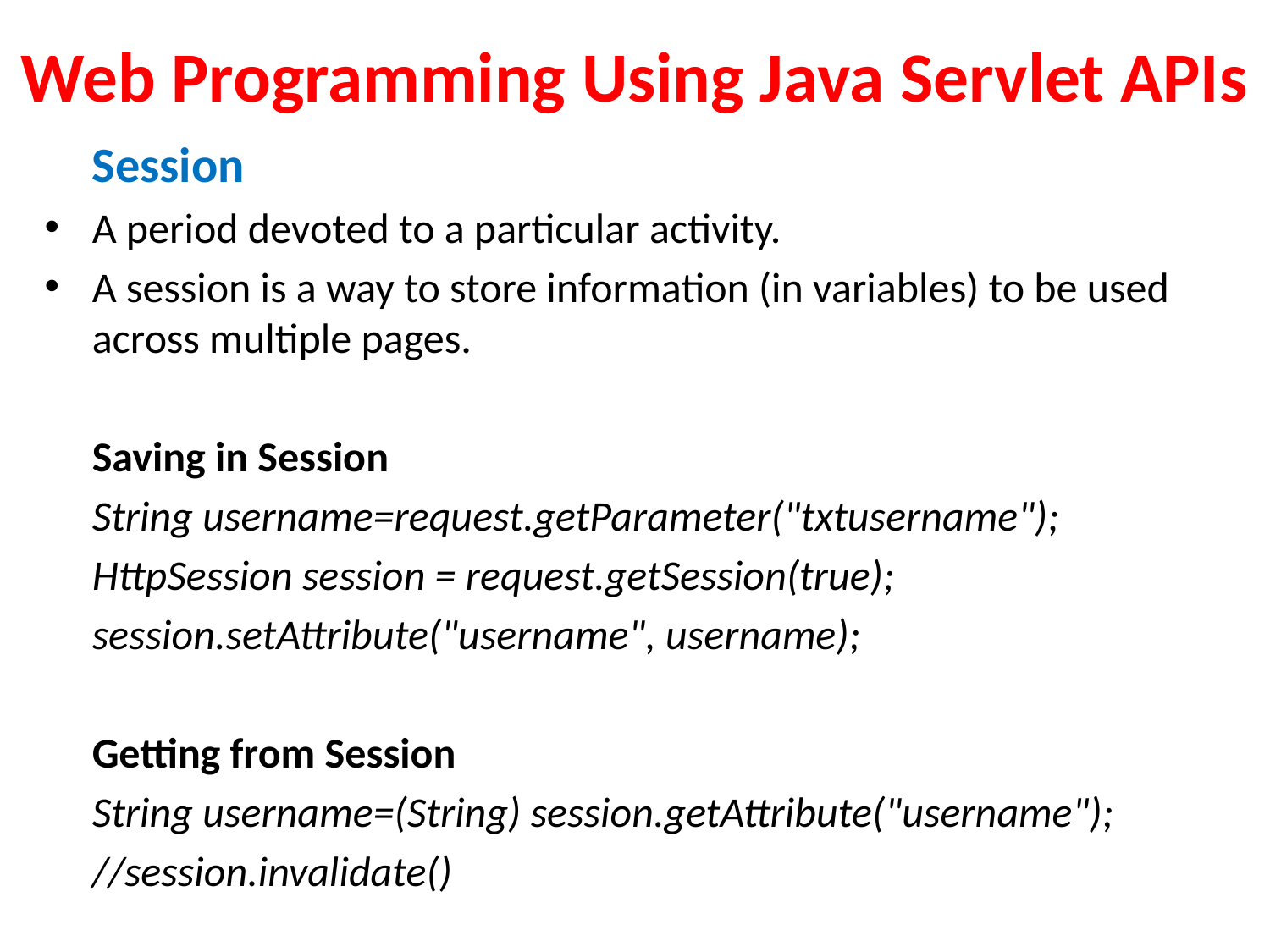

# Web Programming Using Java Servlet APIs
	Session
A period devoted to a particular activity.
A session is a way to store information (in variables) to be used across multiple pages.

	Saving in Session
	String username=request.getParameter("txtusername");
	HttpSession session = request.getSession(true);
	session.setAttribute("username", username);

	Getting from Session
	String username=(String) session.getAttribute("username");
	//session.invalidate()